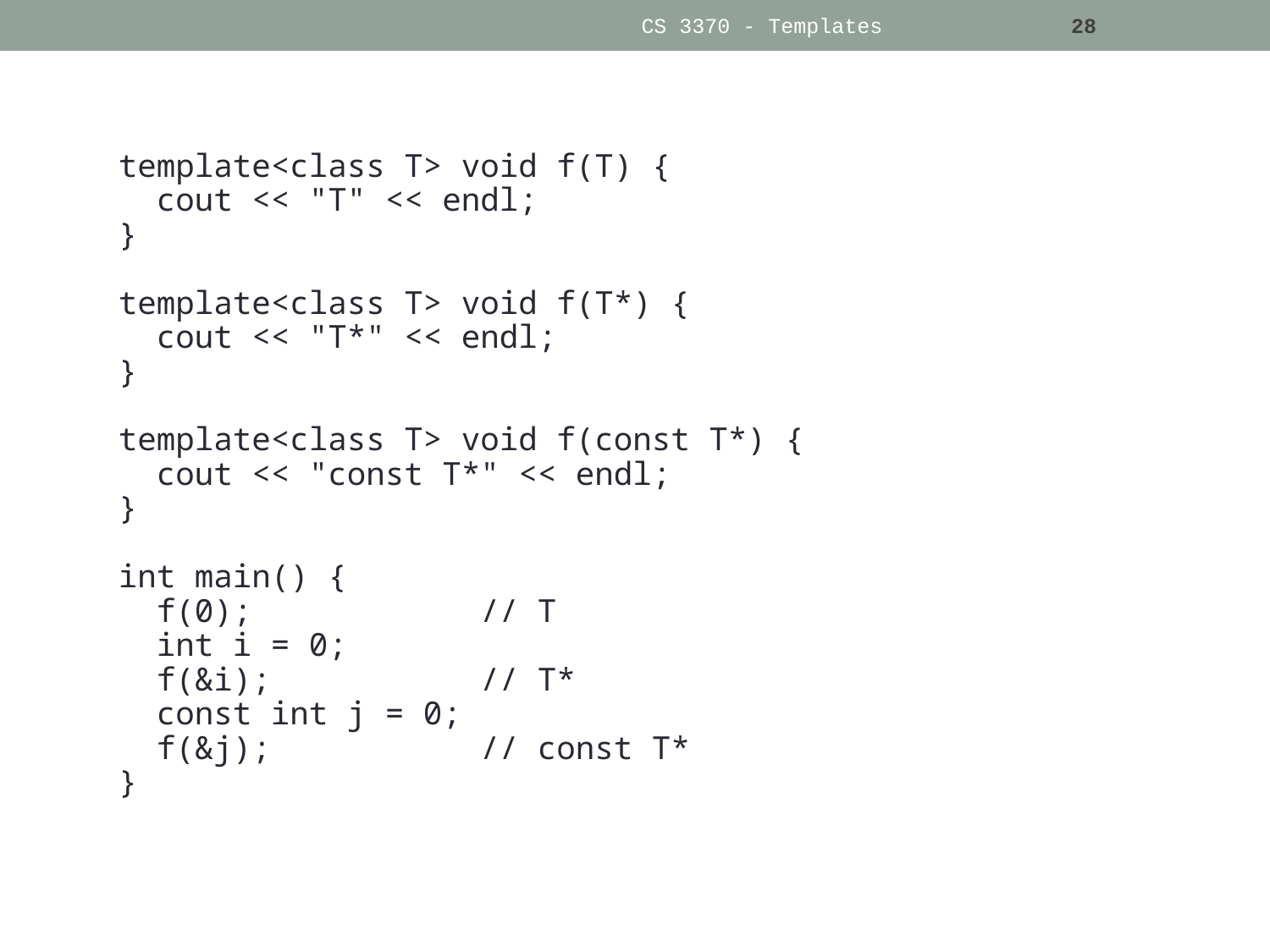

CS 3370 - Templates
28
template<class T> void f(T) {
  cout << "T" << endl;
}

template<class T> void f(T*) {
  cout << "T*" << endl;
}

template<class T> void f(const T*) {
  cout << "const T*" << endl;
}

int main() {
  f(0);            // T
  int i = 0;
  f(&i);           // T*
  const int j = 0;
  f(&j);           // const T*
}